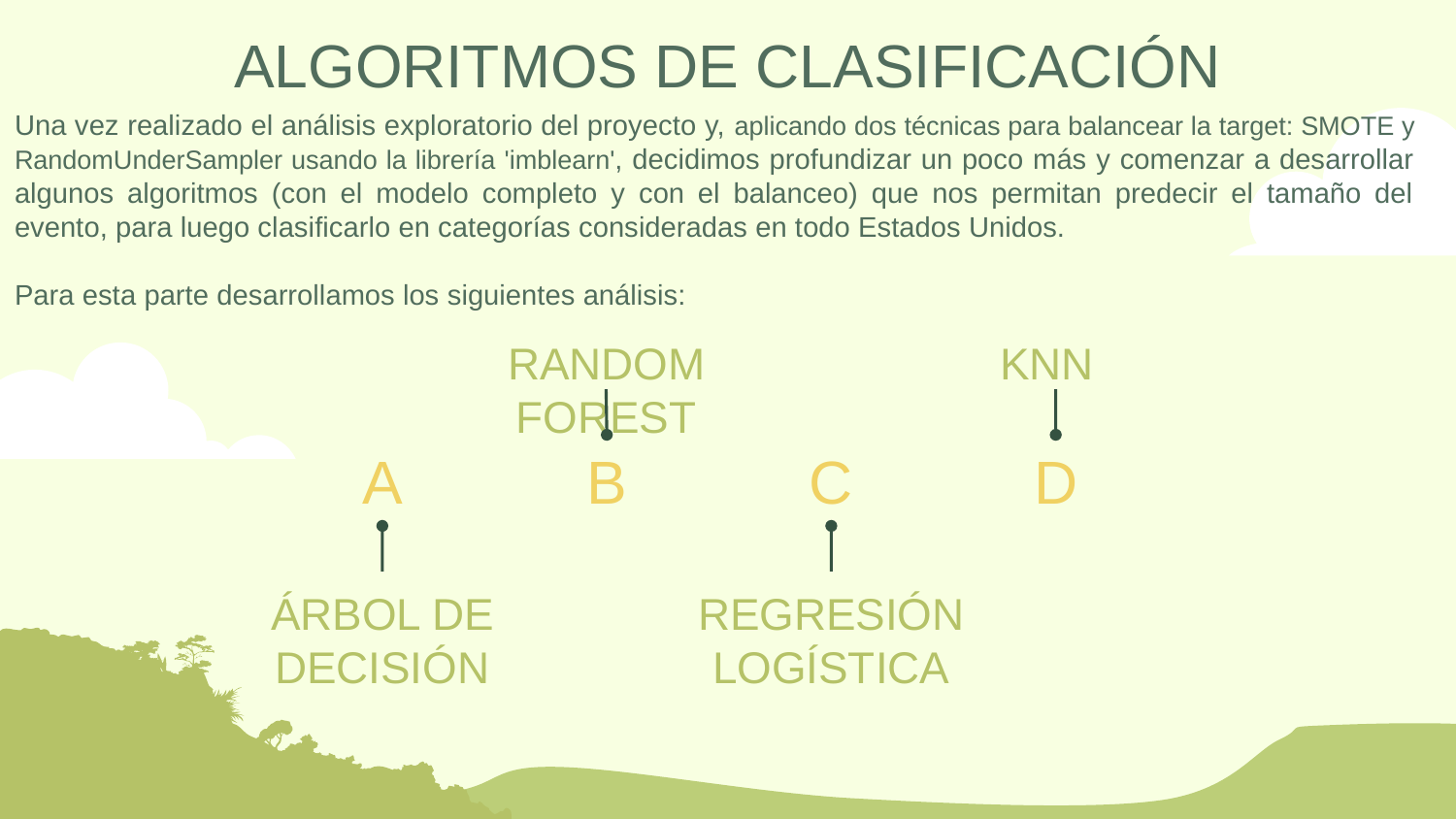

# ALGORITMOS DE CLASIFICACIÓN
Una vez realizado el análisis exploratorio del proyecto y, aplicando dos técnicas para balancear la target: SMOTE y RandomUnderSampler usando la librería 'imblearn', decidimos profundizar un poco más y comenzar a desarrollar algunos algoritmos (con el modelo completo y con el balanceo) que nos permitan predecir el tamaño del evento, para luego clasificarlo en categorías consideradas en todo Estados Unidos.

Para esta parte desarrollamos los siguientes análisis:

RANDOM FOREST
KNN
A
B
C
D
ÁRBOL DE DECISIÓN
REGRESIÓN LOGÍSTICA